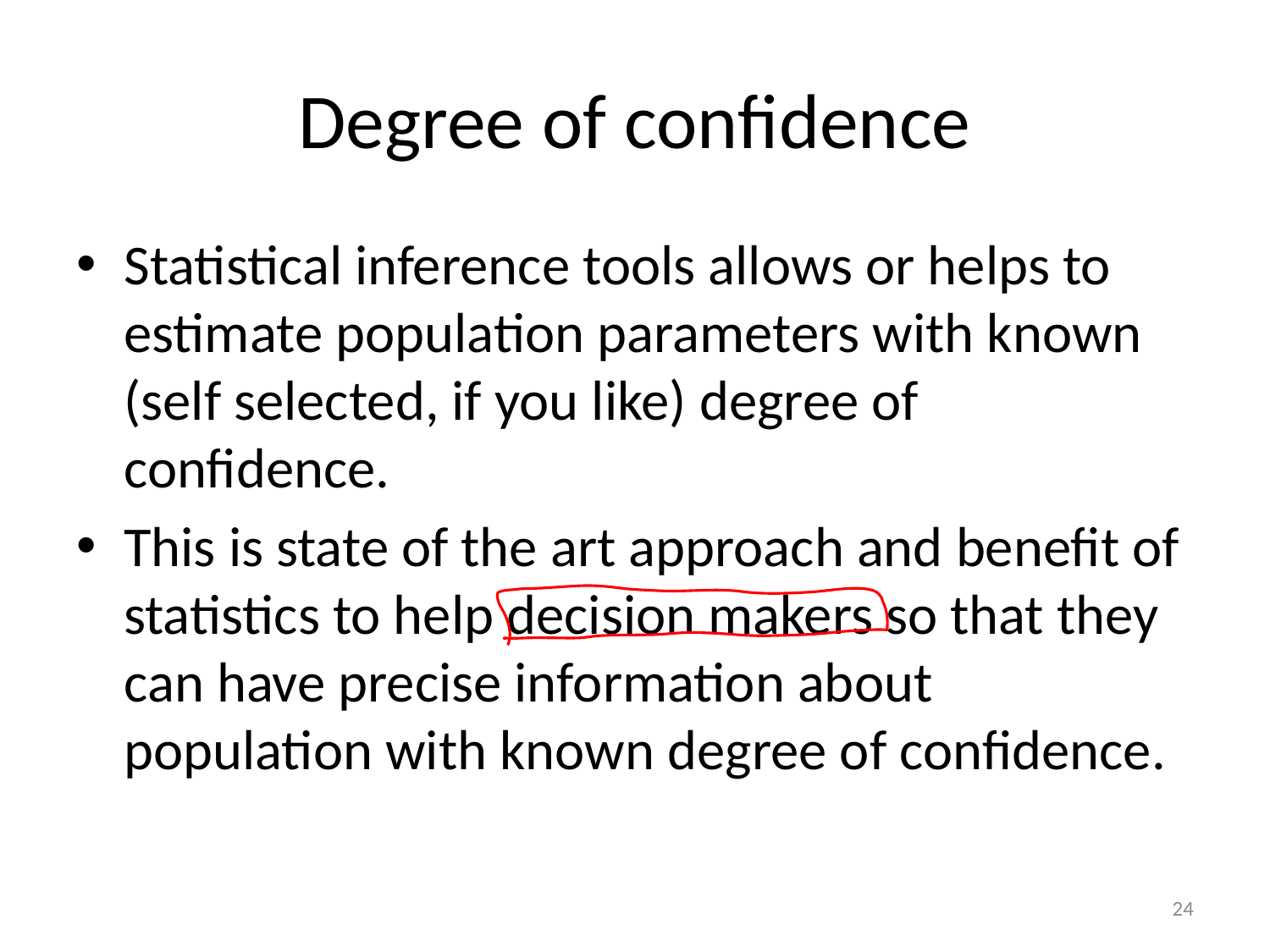

# Degree of confidence
Statistical inference tools allows or helps to estimate population parameters with known (self selected, if you like) degree of confidence.
This is state of the art approach and benefit of statistics to help decision makers so that they can have precise information about population with known degree of confidence.
24